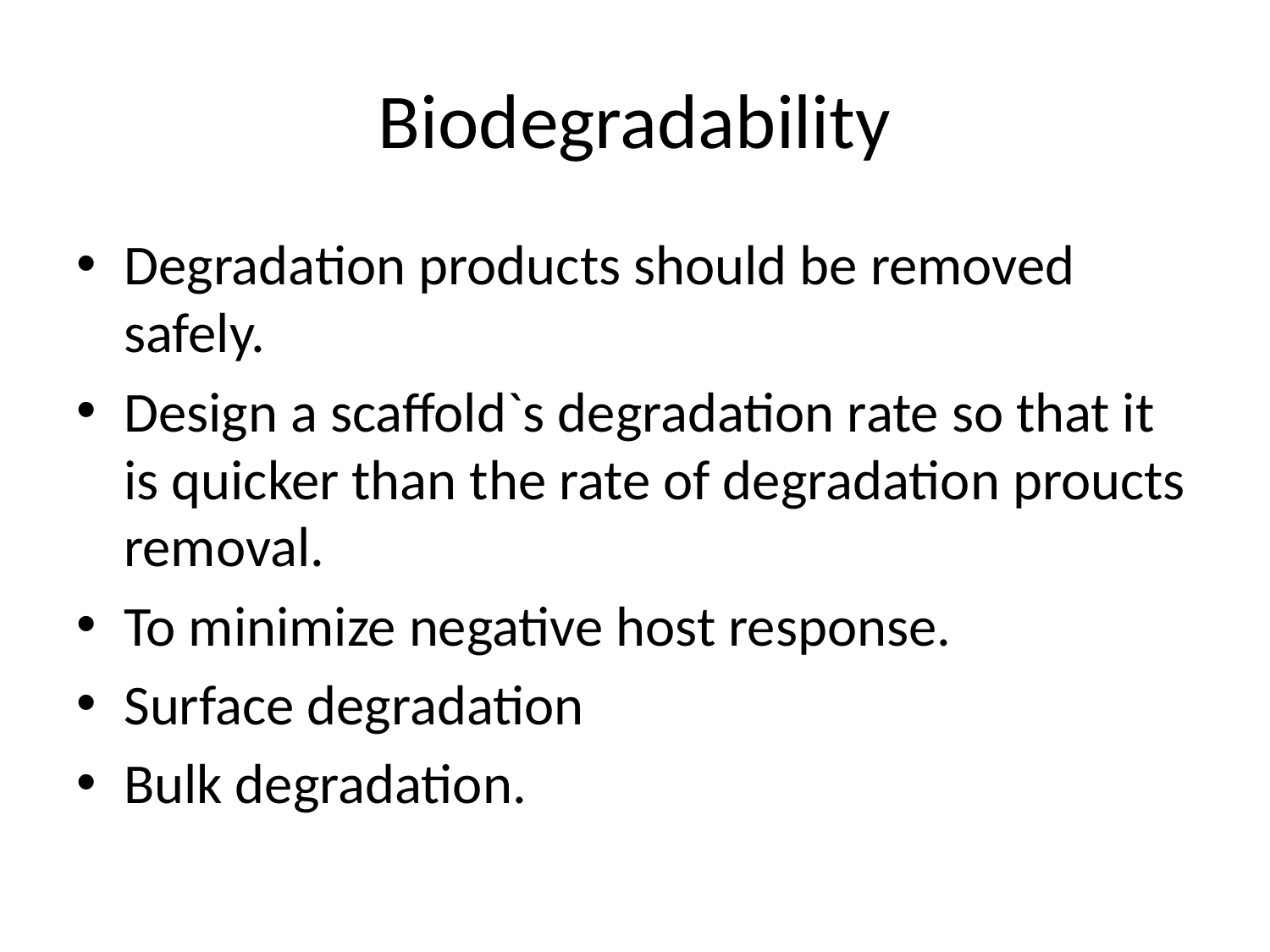

# Biodegradability
Degradation products should be removed safely.
Design a scaffold`s degradation rate so that it is quicker than the rate of degradation proucts removal.
To minimize negative host response.
Surface degradation
Bulk degradation.